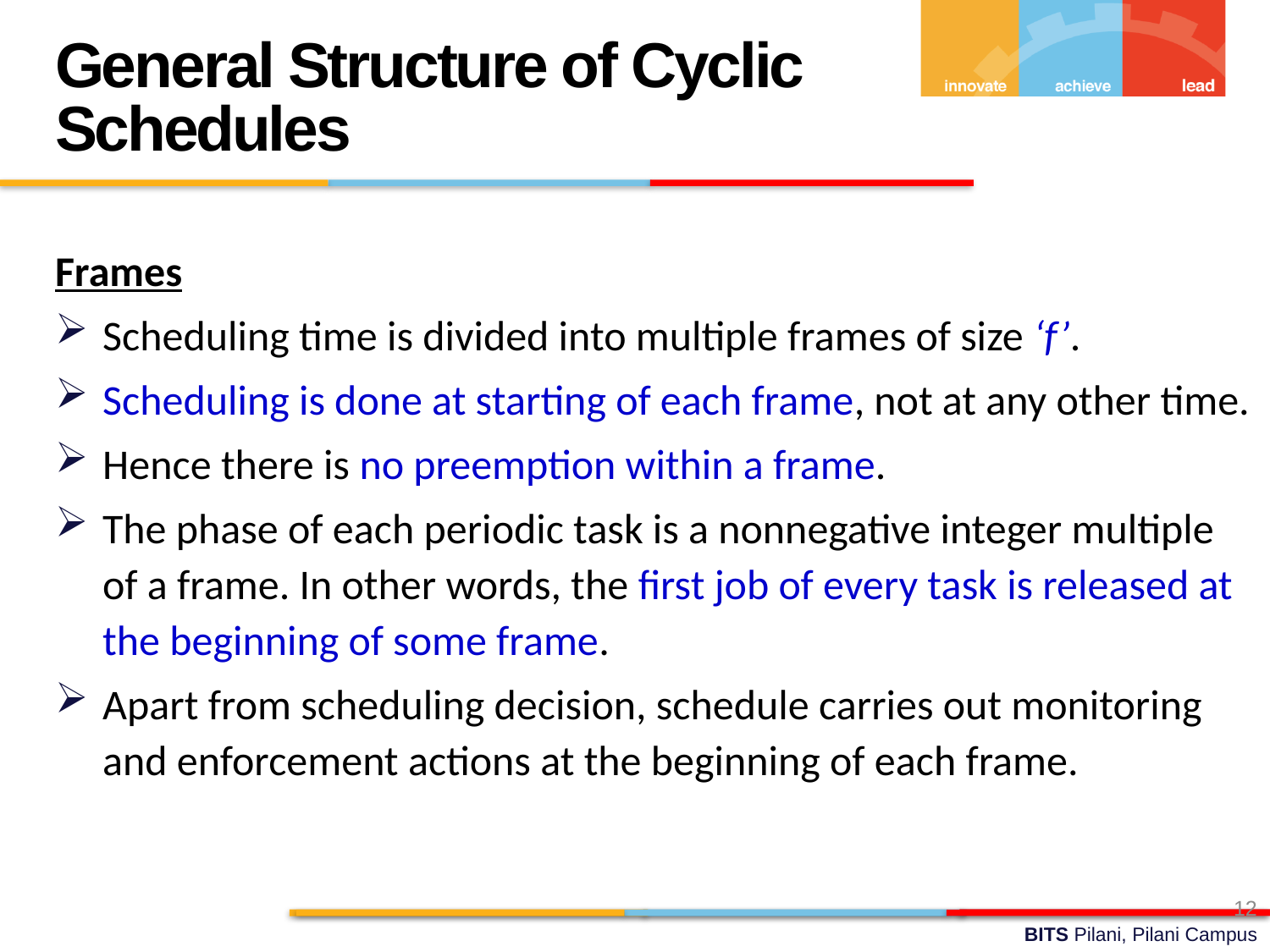

General Structure of Cyclic Schedules
Frames
Scheduling time is divided into multiple frames of size ‘f’.
Scheduling is done at starting of each frame, not at any other time.
Hence there is no preemption within a frame.
The phase of each periodic task is a nonnegative integer multiple of a frame. In other words, the first job of every task is released at the beginning of some frame.
Apart from scheduling decision, schedule carries out monitoring and enforcement actions at the beginning of each frame.
12